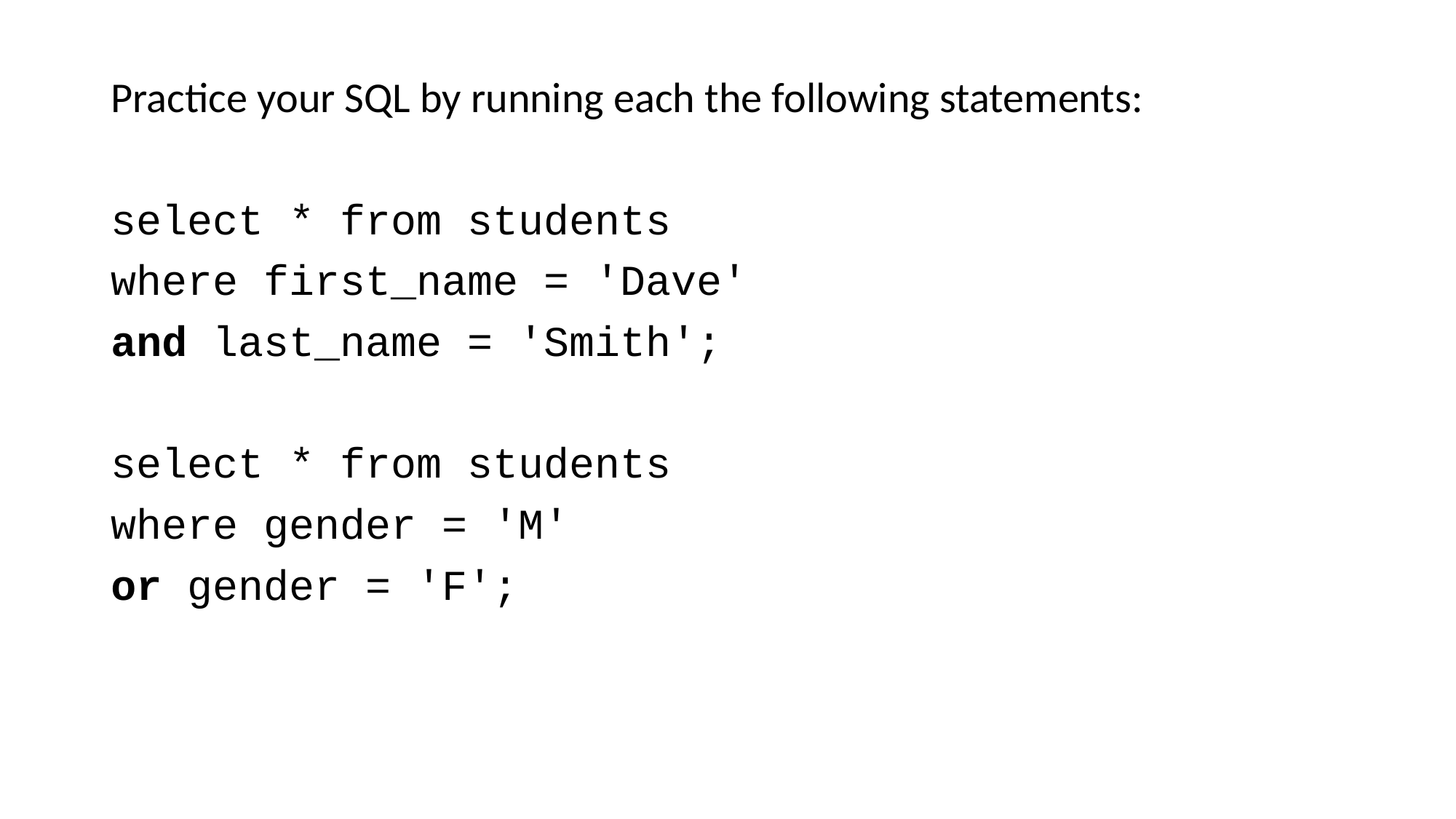

Practice your SQL by running each the following statements:

select * from students
where first_name = 'Dave'
and last_name = 'Smith';

select * from students
where gender = 'M'
or gender = 'F';